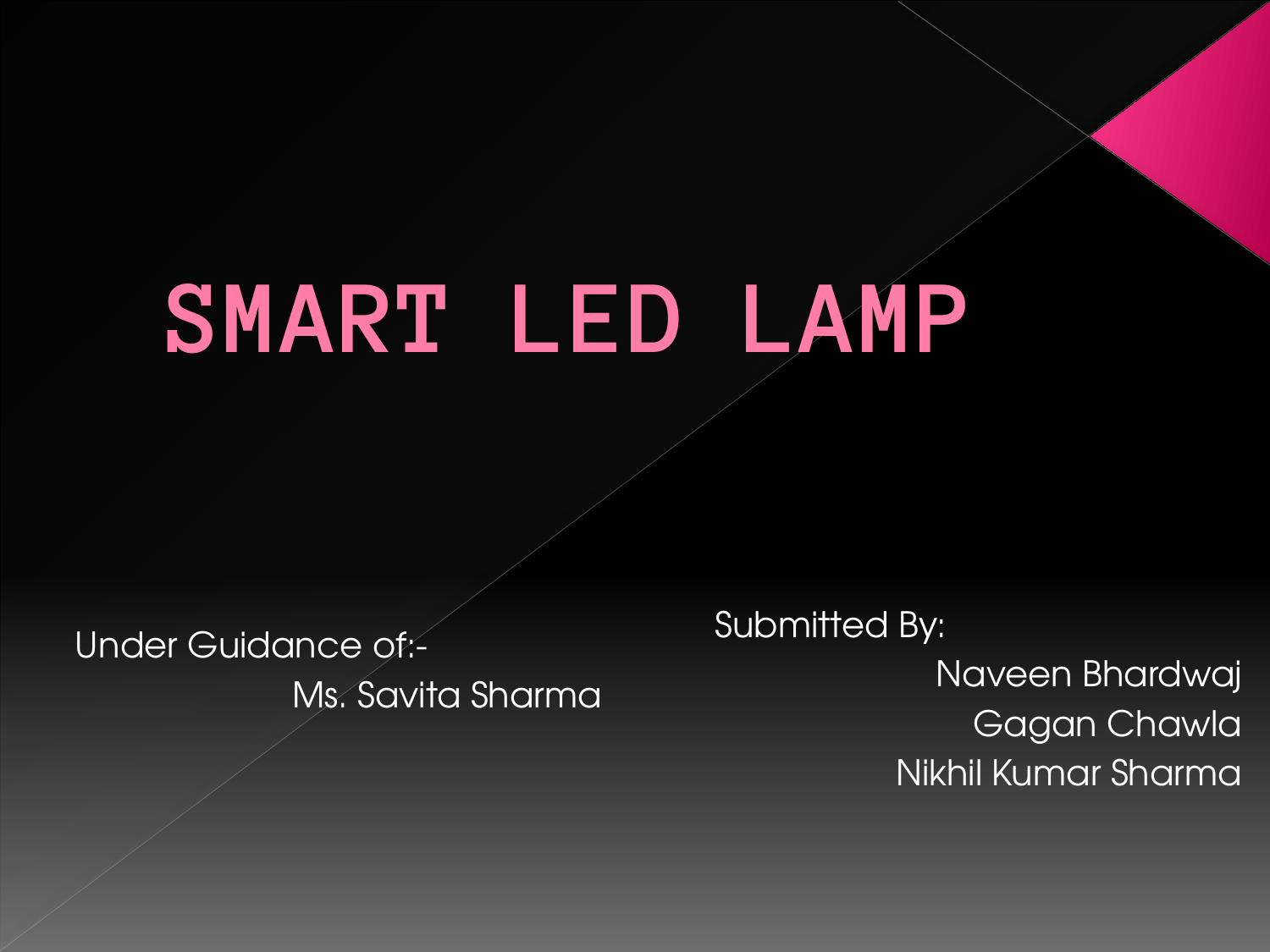

# SMART LED LAMP
Submitted By:
Naveen Bhardwaj
Gagan Chawla
Nikhil Kumar Sharma
Under Guidance of:-
Ms. Savita Sharma